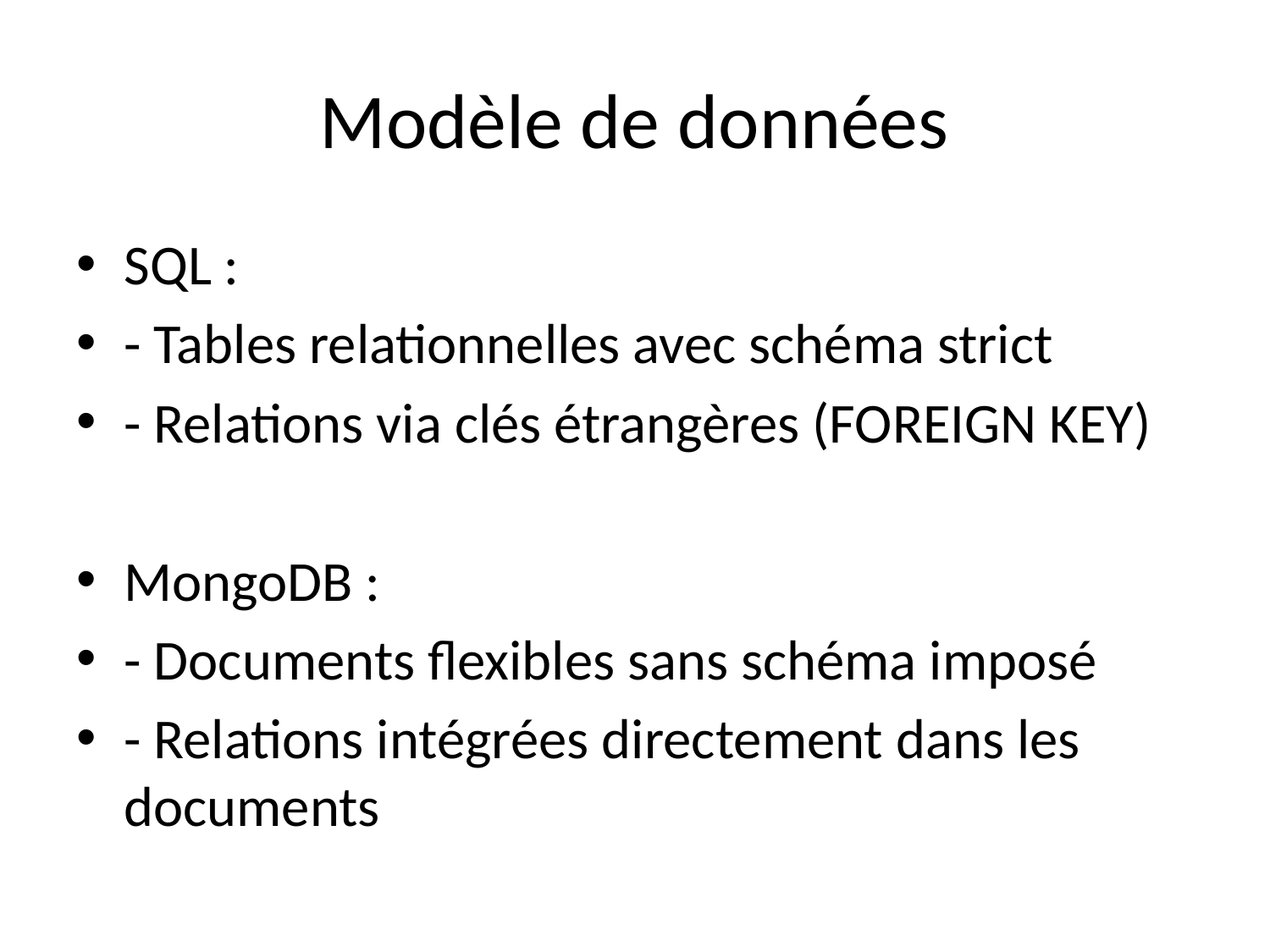

# Modèle de données
SQL :
- Tables relationnelles avec schéma strict
- Relations via clés étrangères (FOREIGN KEY)

MongoDB :
- Documents flexibles sans schéma imposé
- Relations intégrées directement dans les documents